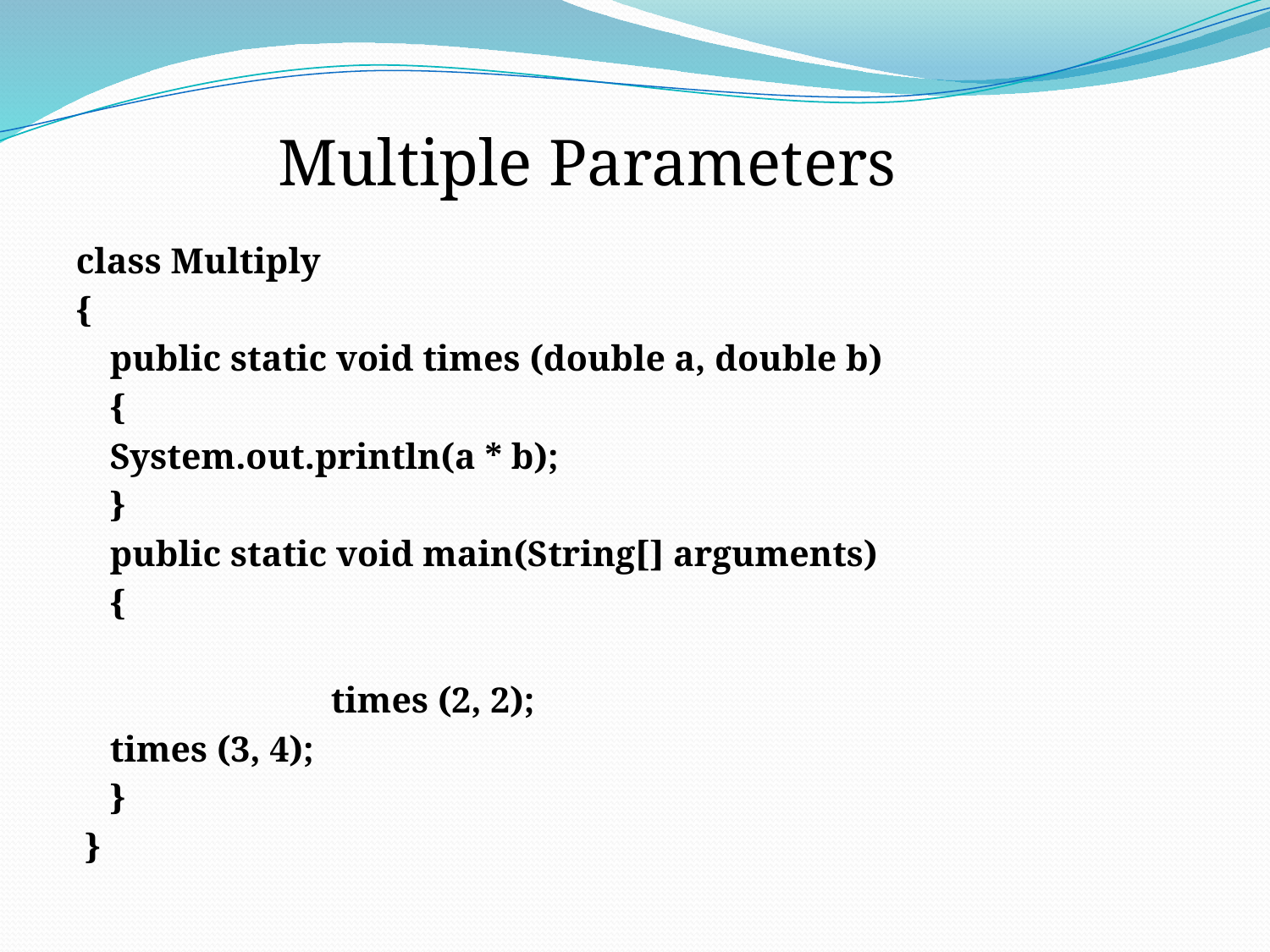

Multiple Parameters
class Multiply
{
		public static void times (double a, double b)
		{
			System.out.println(a * b);
		}
		public static void main(String[] arguments)
		{

                            times (2, 2);
			times (3, 4);
		}
 }